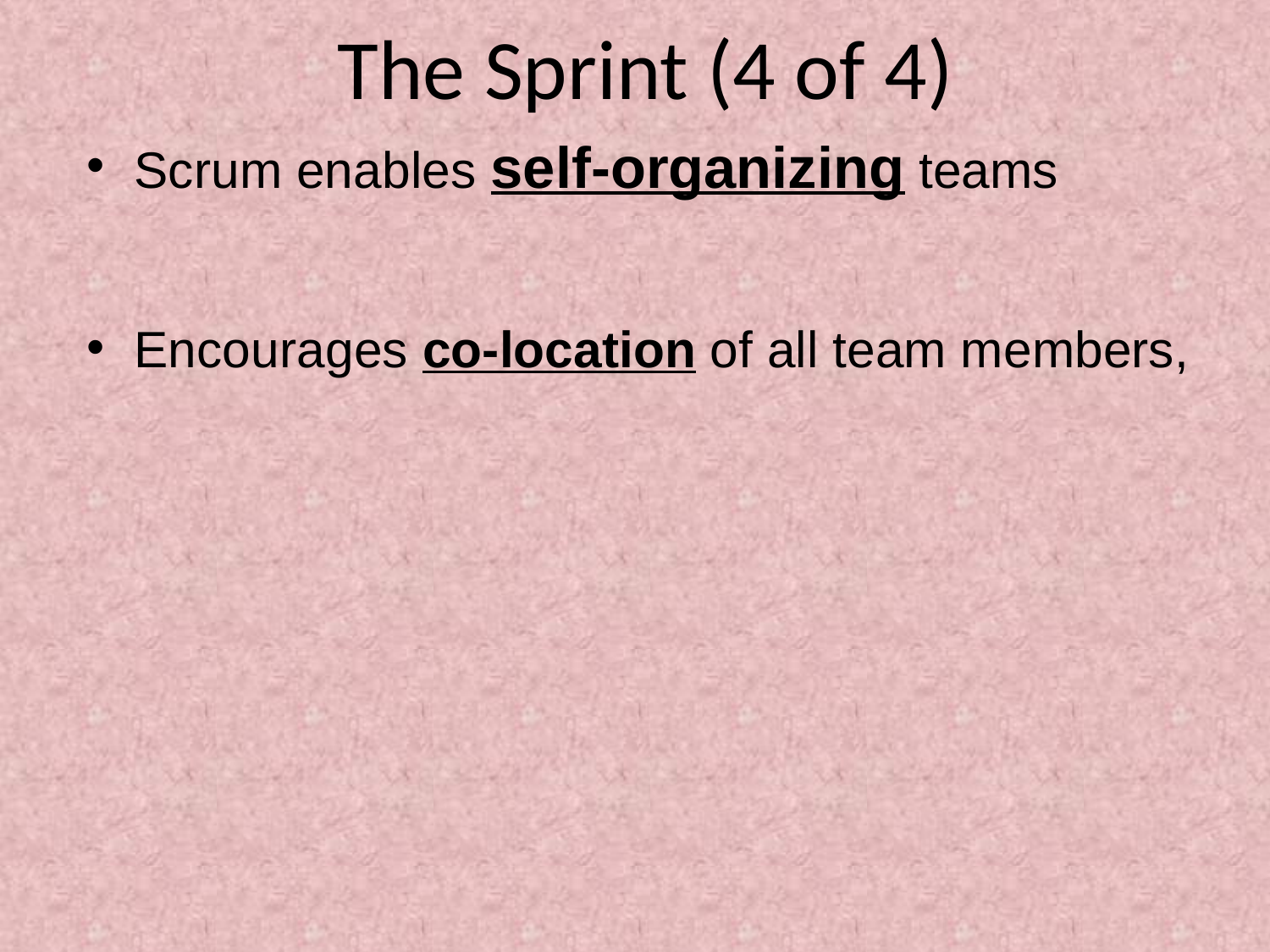

# The Sprint (4 of 4)
Scrum enables self-organizing teams

Encourages co-location of all team members,